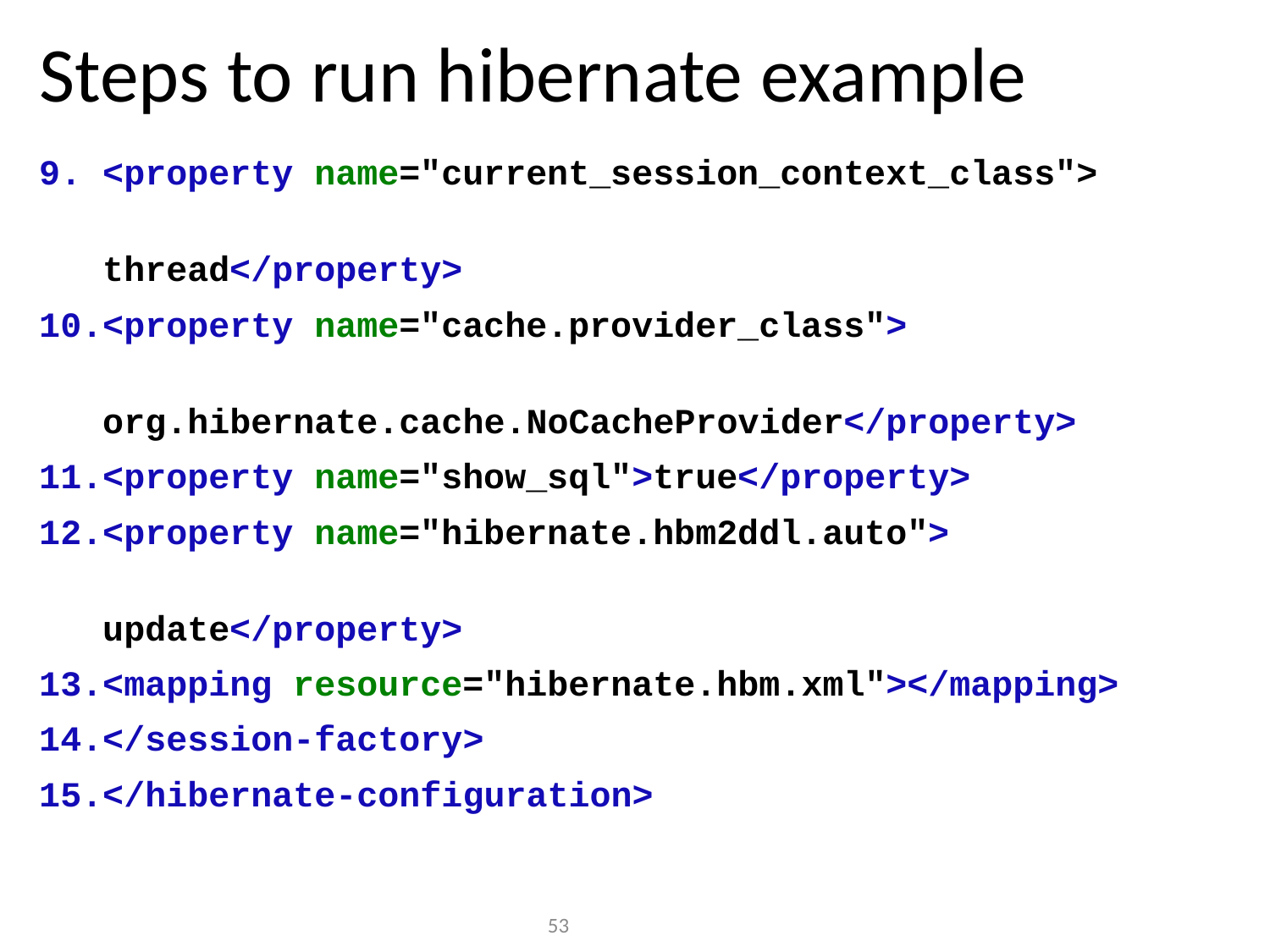

# Steps to run hibernate example
<property name="current_session_context_class"> 							  thread</property>
<property name="cache.provider_class"> 	     	 	   org.hibernate.cache.NoCacheProvider</property>
<property name="show_sql">true</property>
<property name="hibernate.hbm2ddl.auto"> 								  update</property>
<mapping resource="hibernate.hbm.xml"></mapping>
</session-factory>
</hibernate-configuration>

53